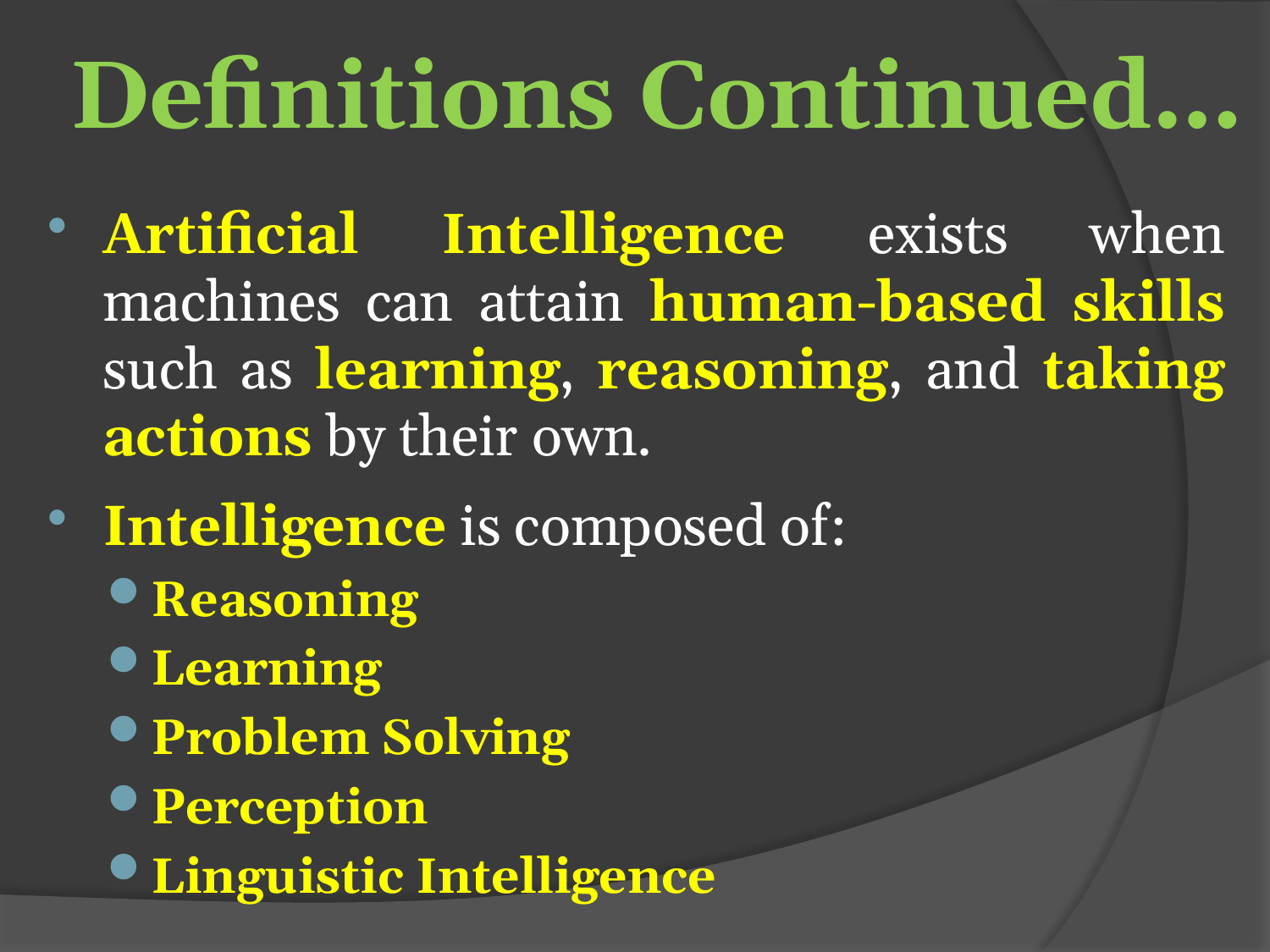

# Definitions Continued…
Artificial Intelligence exists when machines can attain human-based skills such as learning, reasoning, and taking actions by their own.
Intelligence is composed of:
Reasoning
Learning
Problem Solving
Perception
Linguistic Intelligence